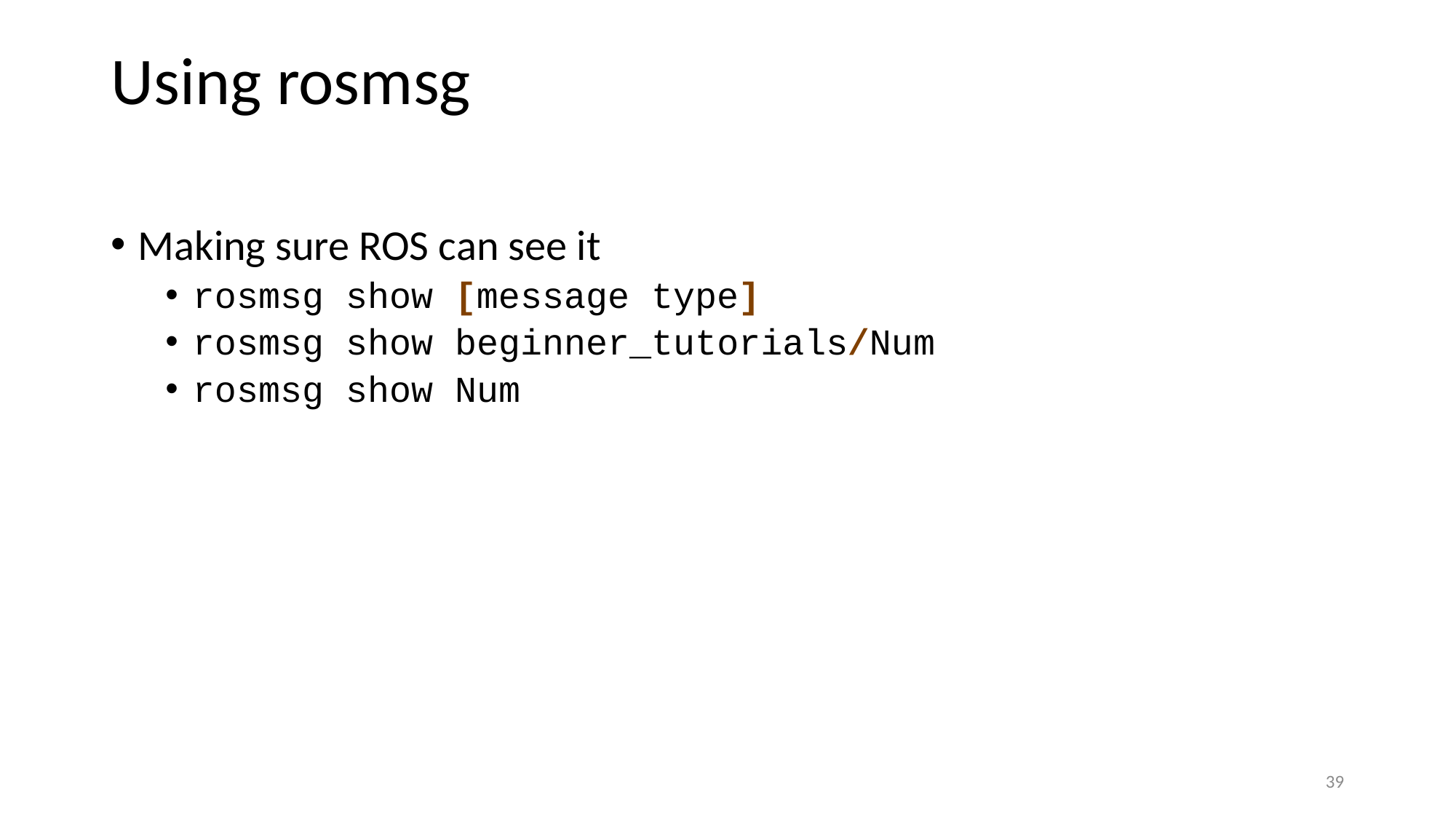

# Using rosmsg
Making sure ROS can see it
rosmsg show [message type]
rosmsg show beginner_tutorials/Num
rosmsg show Num

39